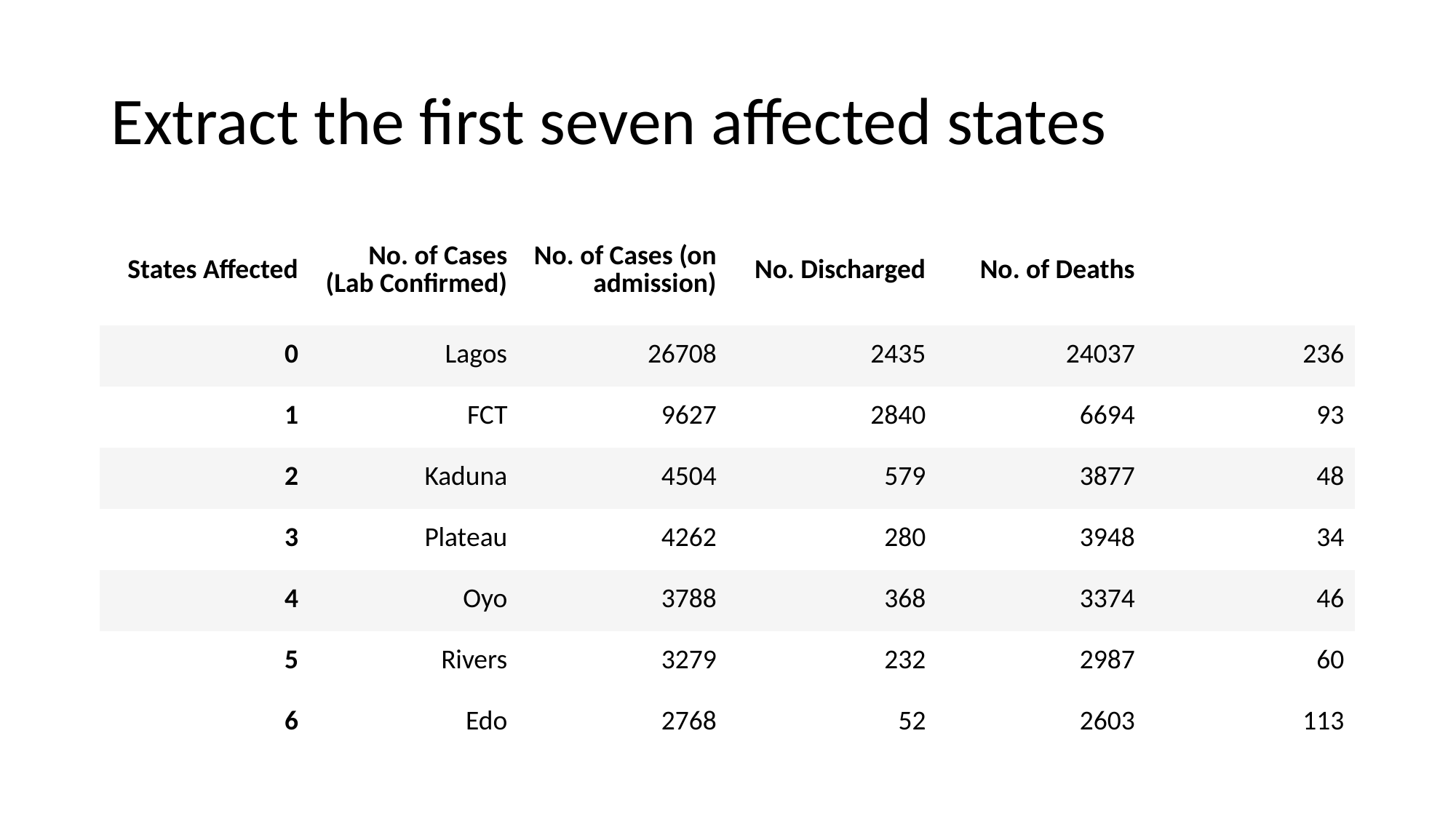

# Extract the first seven affected states

| States Affected | No. of Cases (Lab Confirmed) | No. of Cases (on admission) | No. Discharged | No. of Deaths |  |
| --- | --- | --- | --- | --- | --- |
| 0 | Lagos | 26708 | 2435 | 24037 | 236 |
| 1 | FCT | 9627 | 2840 | 6694 | 93 |
| 2 | Kaduna | 4504 | 579 | 3877 | 48 |
| 3 | Plateau | 4262 | 280 | 3948 | 34 |
| 4 | Oyo | 3788 | 368 | 3374 | 46 |
| 5 | Rivers | 3279 | 232 | 2987 | 60 |
| 6 | Edo | 2768 | 52 | 2603 | 113 |